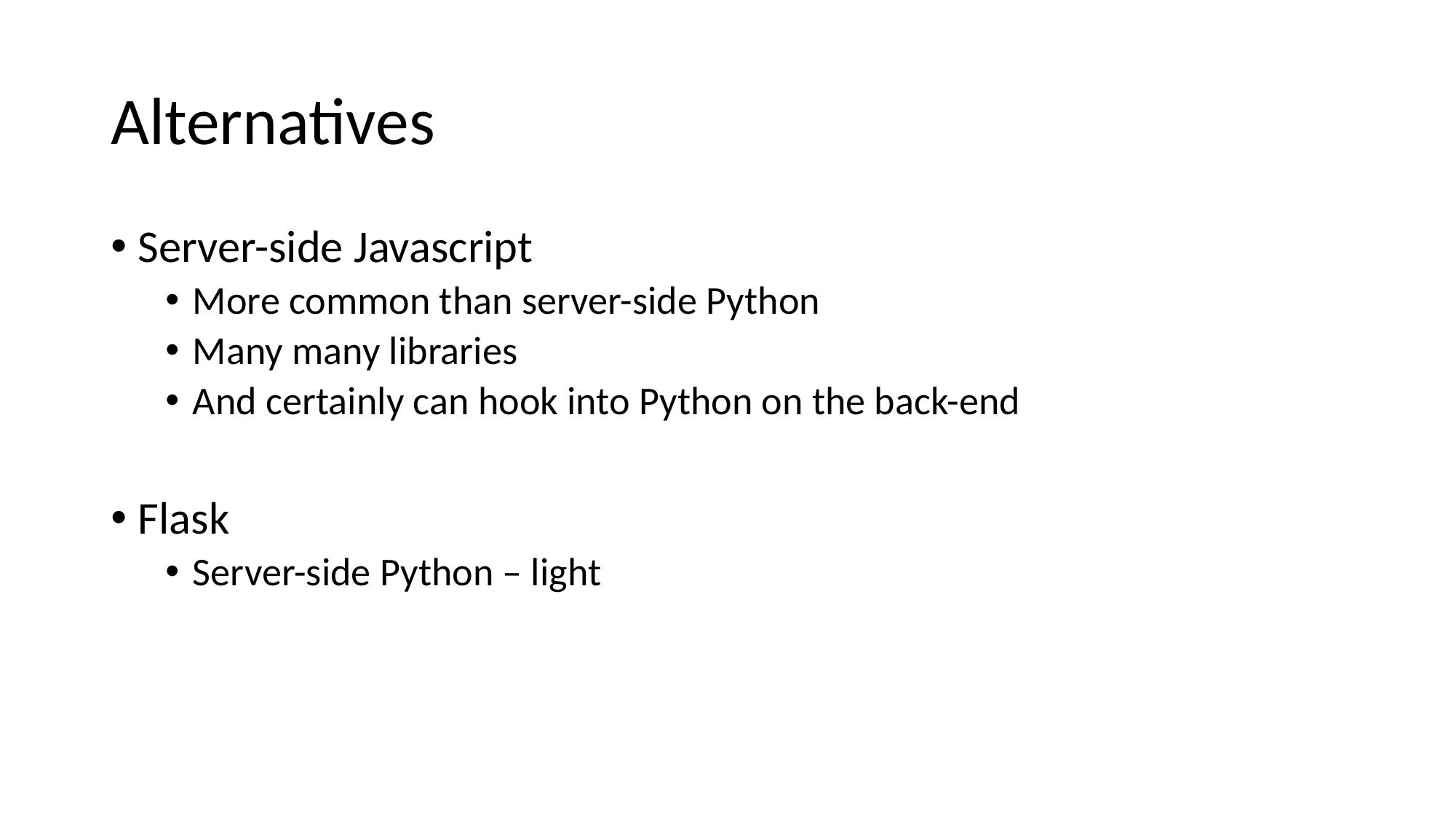

# Alternatives
Server-side Javascript
More common than server-side Python
Many many libraries
And certainly can hook into Python on the back-end

Flask
Server-side Python – light